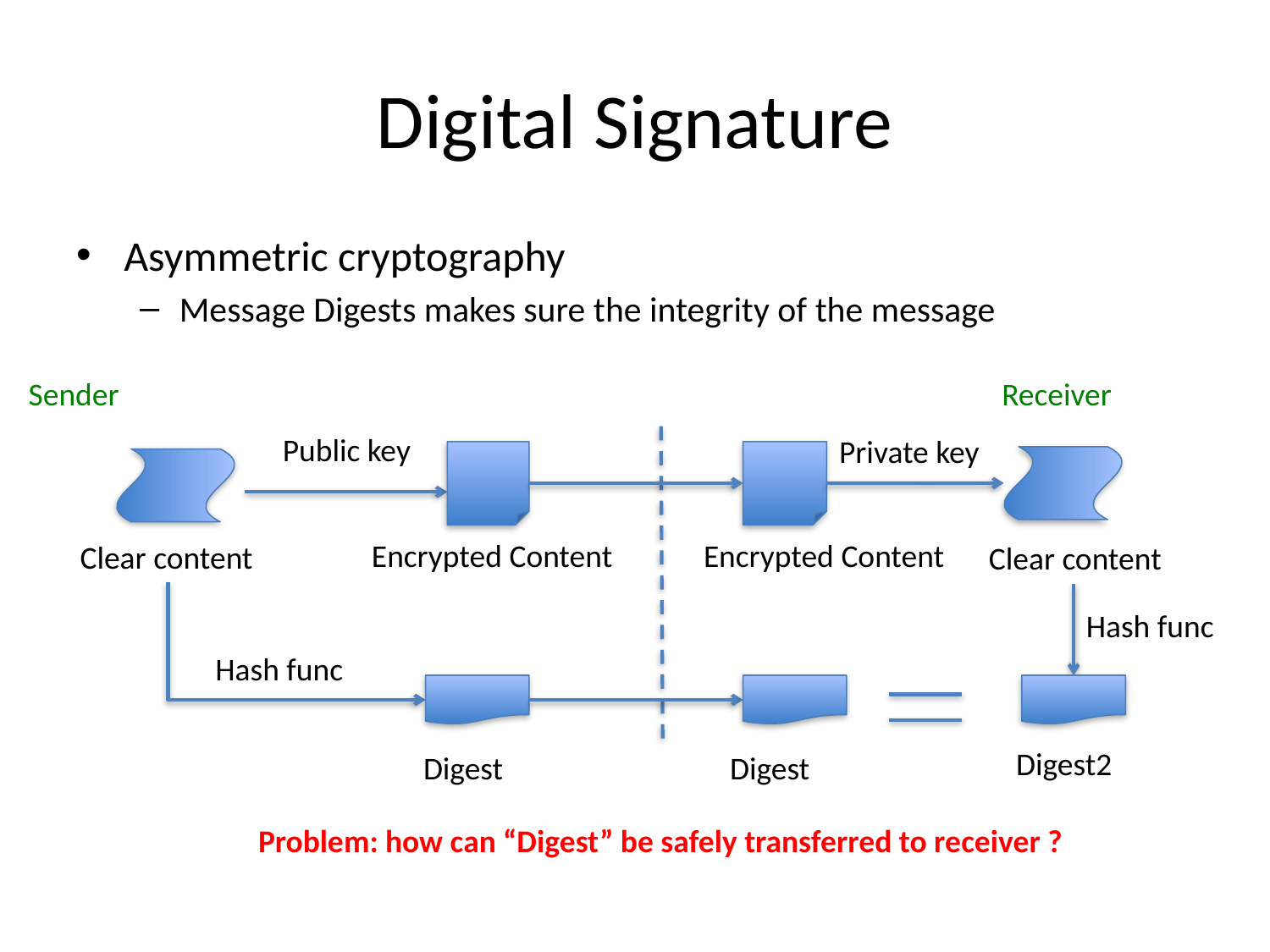

# Digital Signature
Asymmetric cryptography
Message Digests makes sure the integrity of the message
Sender
Receiver
Public key

Private key

Encrypted Content
Encrypted Content
Clear content
Clear content
Hash func
Hash func

Digest2
Digest
Digest
Problem: how can “Digest” be safely transferred to receiver ?